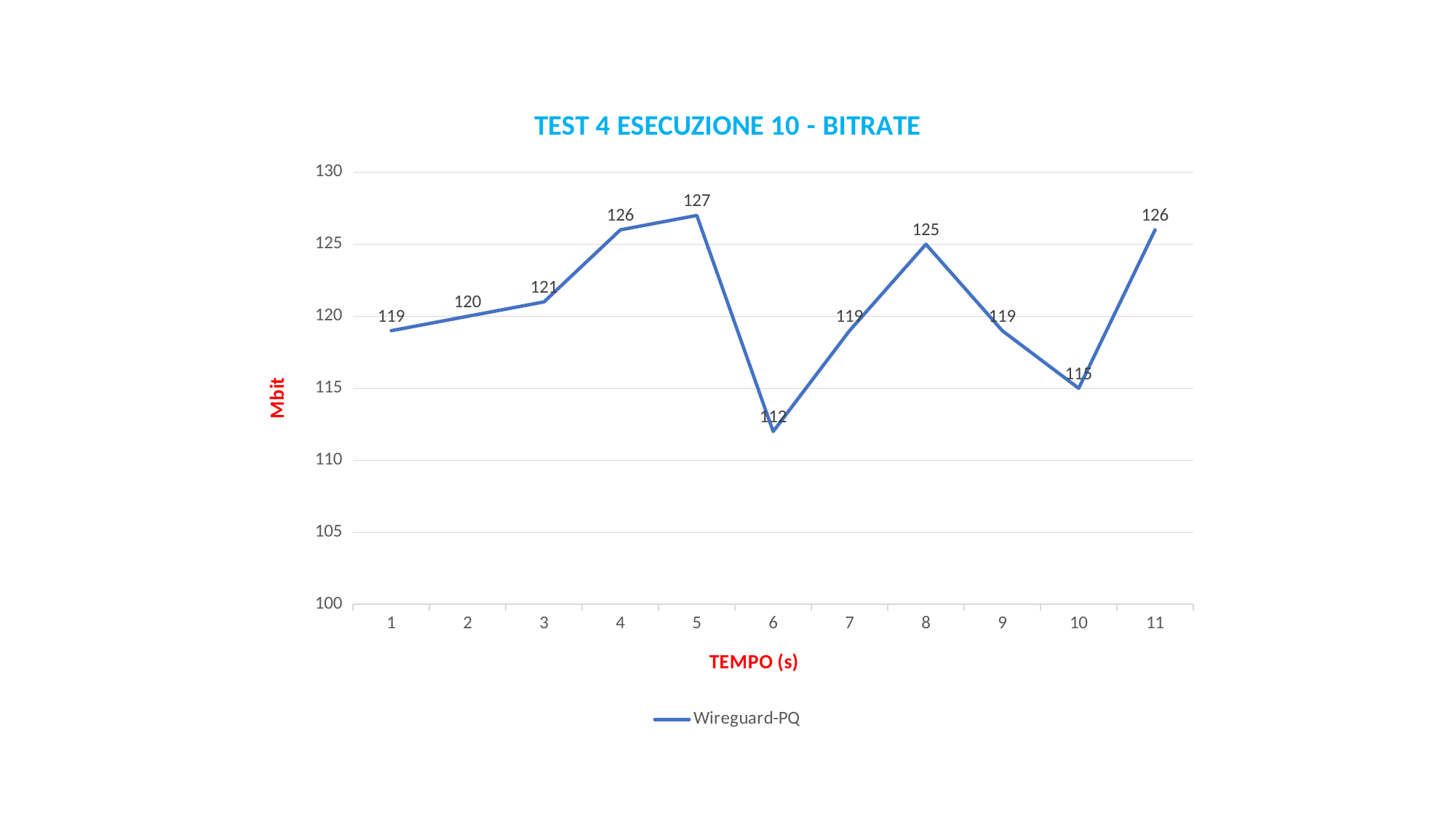

### Chart: TEST 4 ESECUZIONE 10 - BITRATE

| Category | Wireguard-PQ |
|---|---|
| 1 | 119.0 |
| 2 | 120.0 |
| 3 | 121.0 |
| 4 | 126.0 |
| 5 | 127.0 |
| 6 | 112.0 |
| 7 | 119.0 |
| 8 | 125.0 |
| 9 | 119.0 |
| 10 | 115.0 |
| 11 | 126.0 |